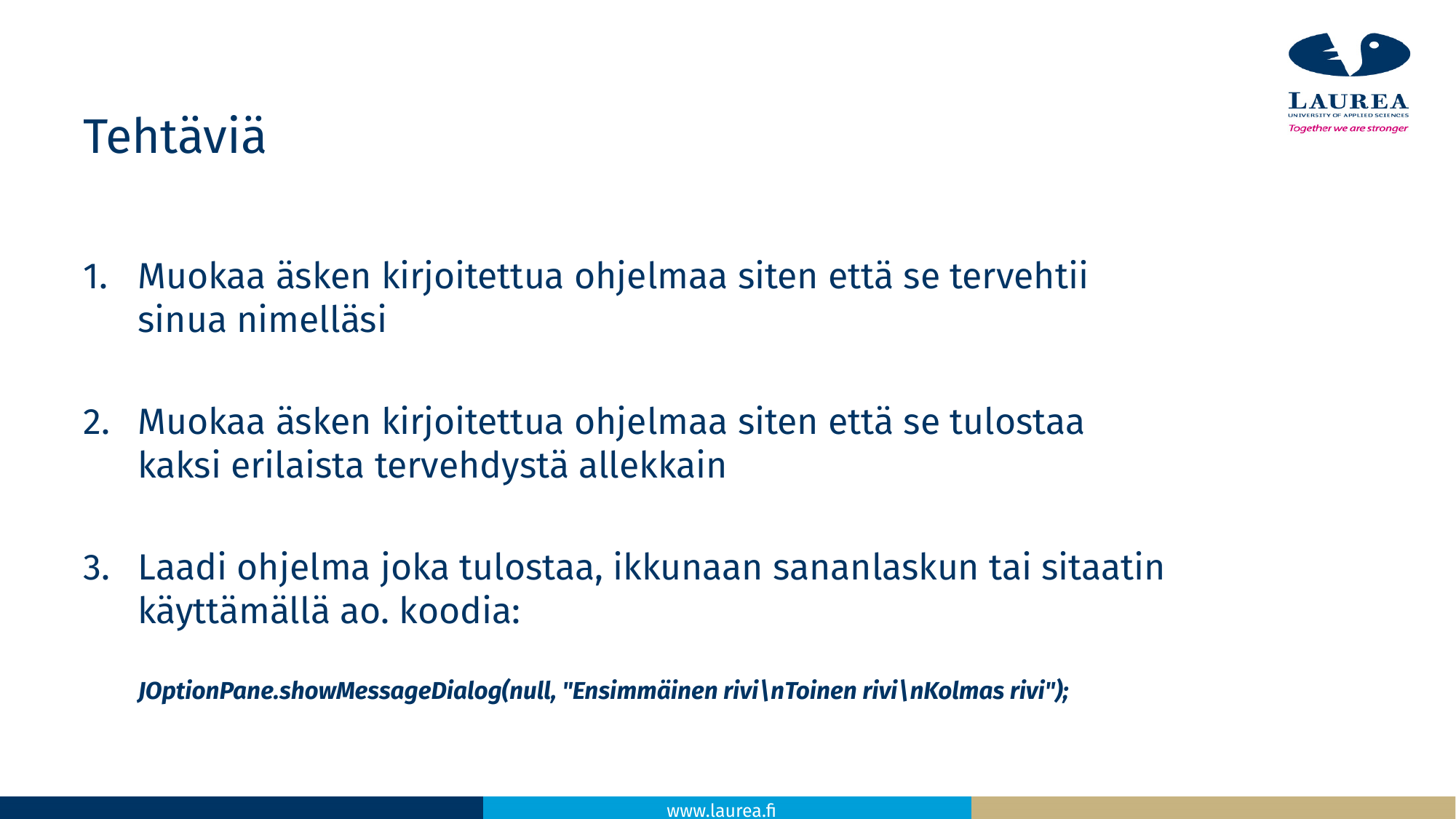

# Tehtäviä
Muokaa äsken kirjoitettua ohjelmaa siten että se tervehtii sinua nimelläsi

Muokaa äsken kirjoitettua ohjelmaa siten että se tulostaa kaksi erilaista tervehdystä allekkain

Laadi ohjelma joka tulostaa, ikkunaan sananlaskun tai sitaatin käyttämällä ao. koodia:
JOptionPane.showMessageDialog(null, "Ensimmäinen rivi\nToinen rivi\nKolmas rivi");